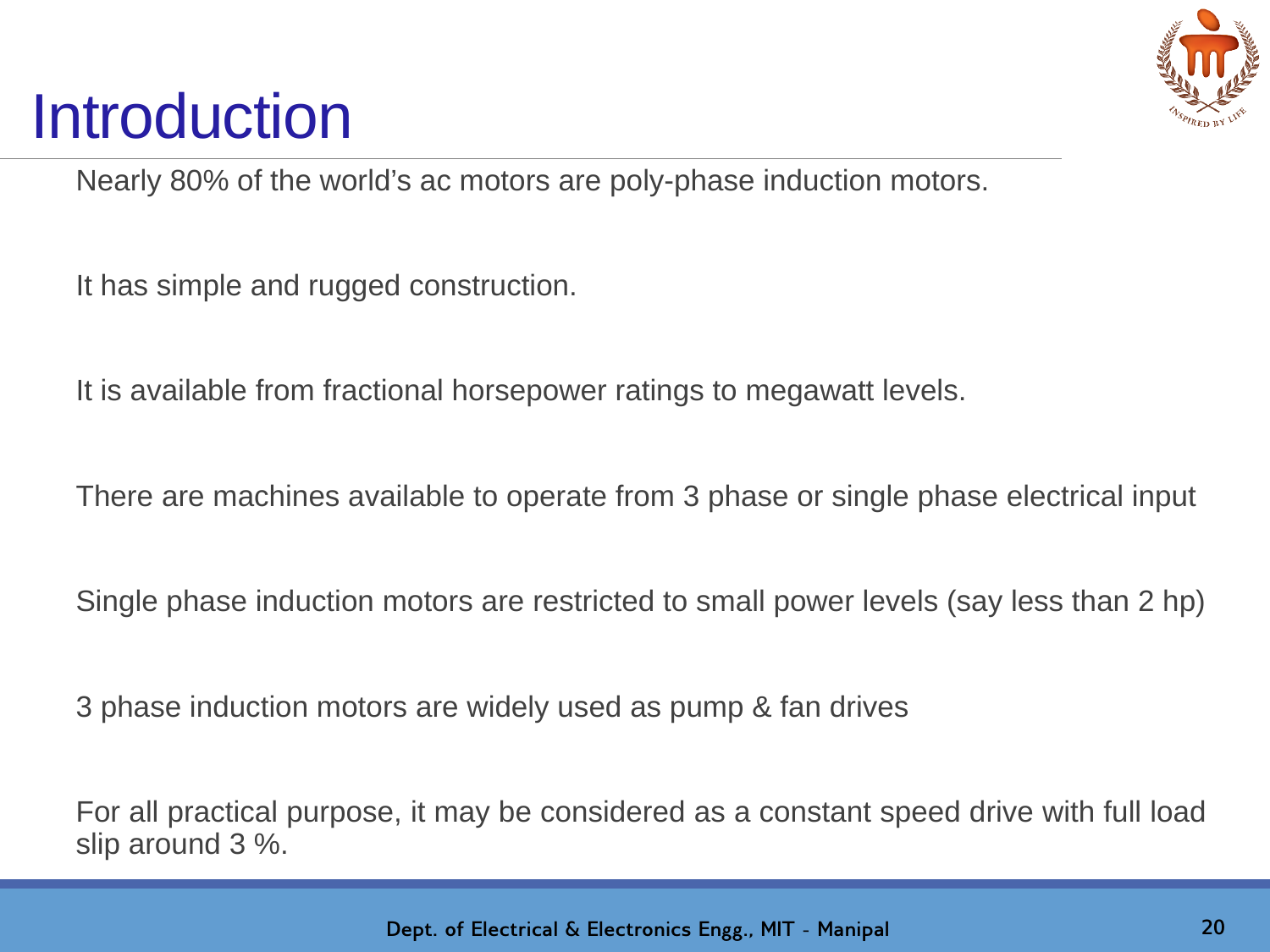

# Introduction
Nearly 80% of the world’s ac motors are poly-phase induction motors.

It has simple and rugged construction.

It is available from fractional horsepower ratings to megawatt levels.

There are machines available to operate from 3 phase or single phase electrical input

Single phase induction motors are restricted to small power levels (say less than 2 hp)

3 phase induction motors are widely used as pump & fan drives

For all practical purpose, it may be considered as a constant speed drive with full load slip around 3 %.

20
Dept. of Electrical & Electronics Engg., MIT - Manipal